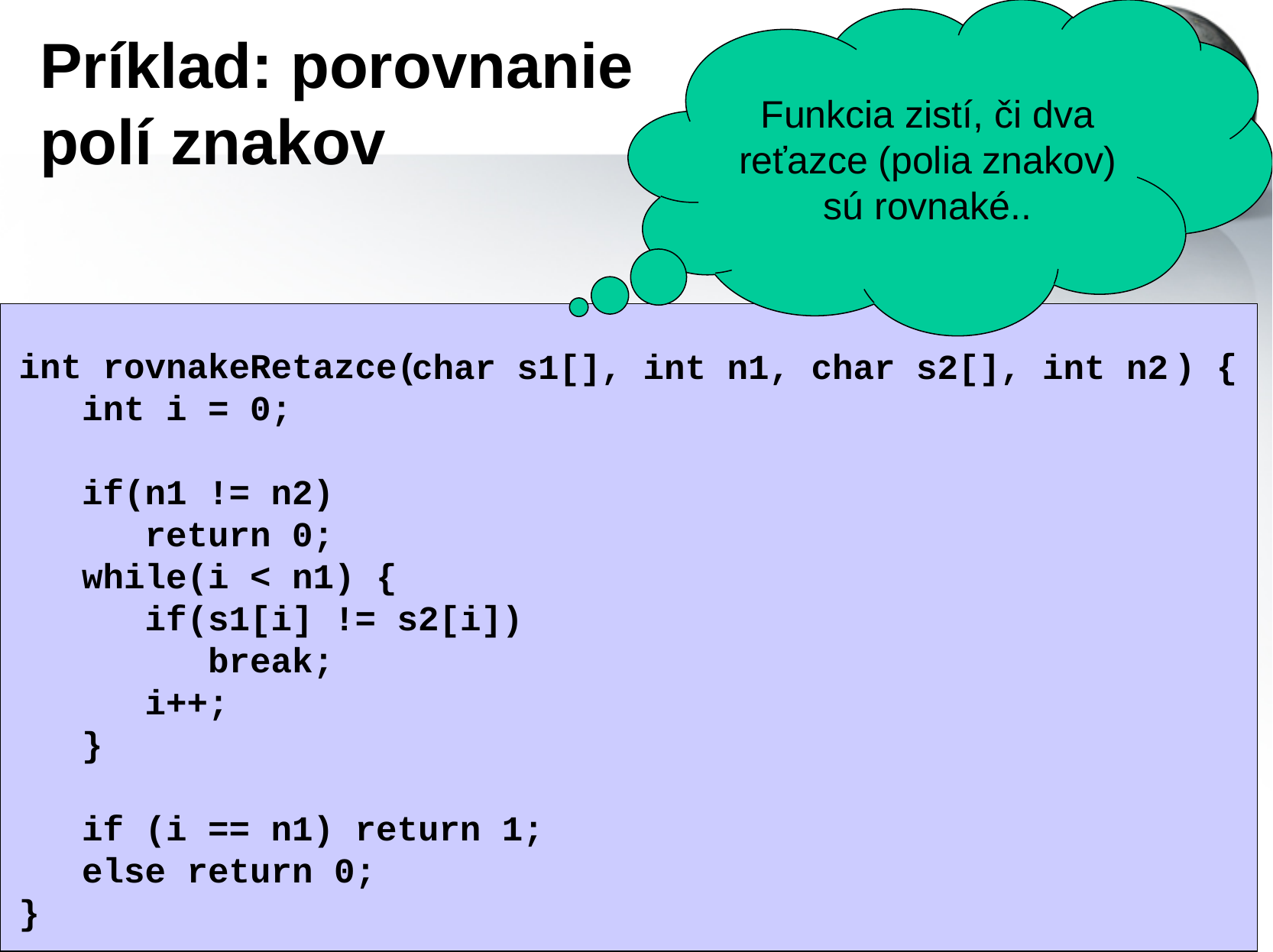

Funkcia zistí, či dva reťazce (polia znakov) sú rovnaké..
Príklad: porovnanie
polí znakov

int rovnakeRetazce(                                    ) {
   int i = 0;

   if(n1 != n2)
      return 0;
   while(i < n1) {
      if(s1[i] != s2[i])
         break;
      i++;
   }

   if (i == n1) return 1;
   else return 0;
}
char s1[], int n1, char s2[], int n2